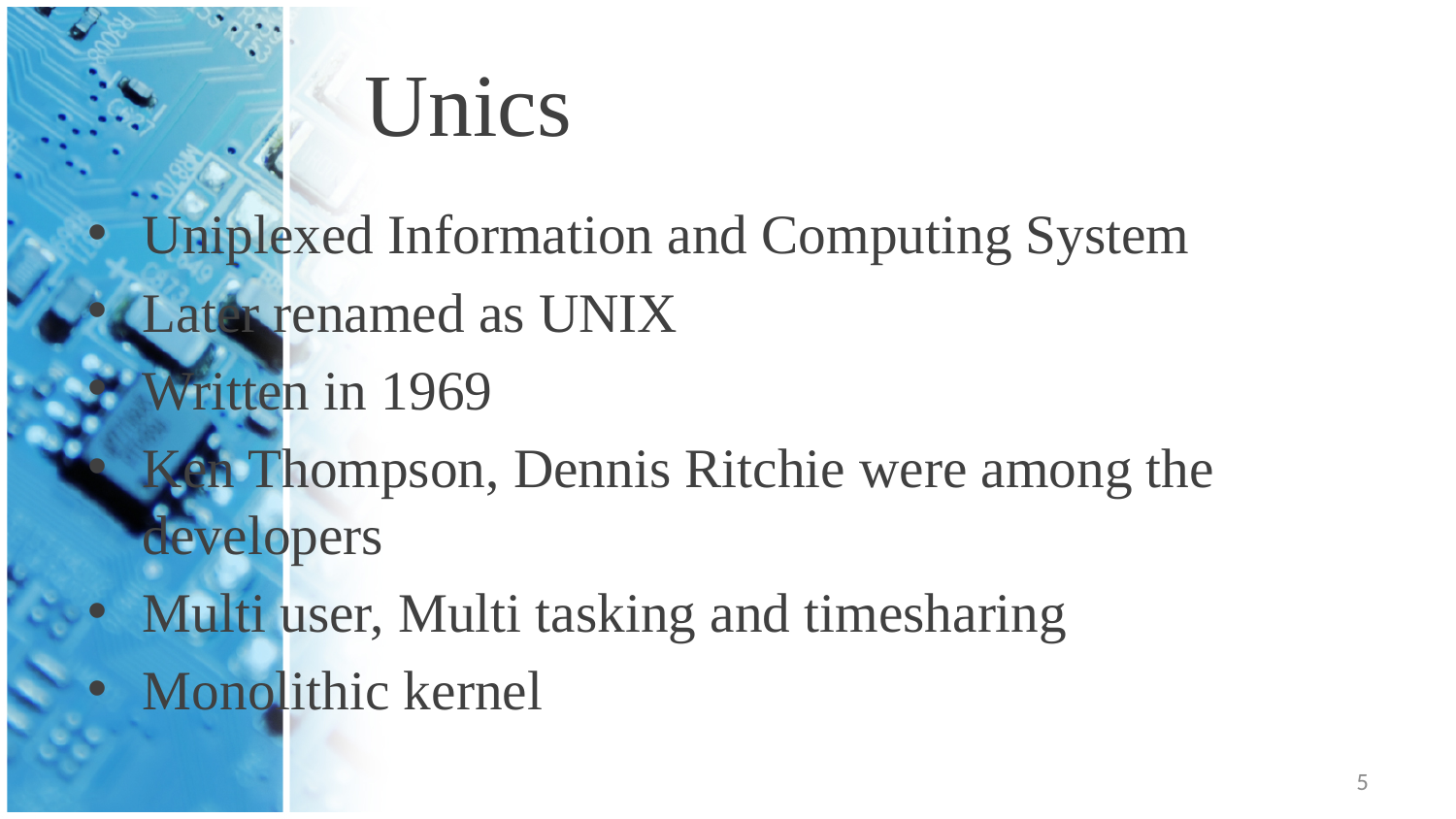

# Unics
Uniplexed Information and Computing System
Later renamed as UNIX
Written in 1969
Ken Thompson, Dennis Ritchie were among the developers
Multi user, Multi tasking and timesharing
Monolithic kernel
5